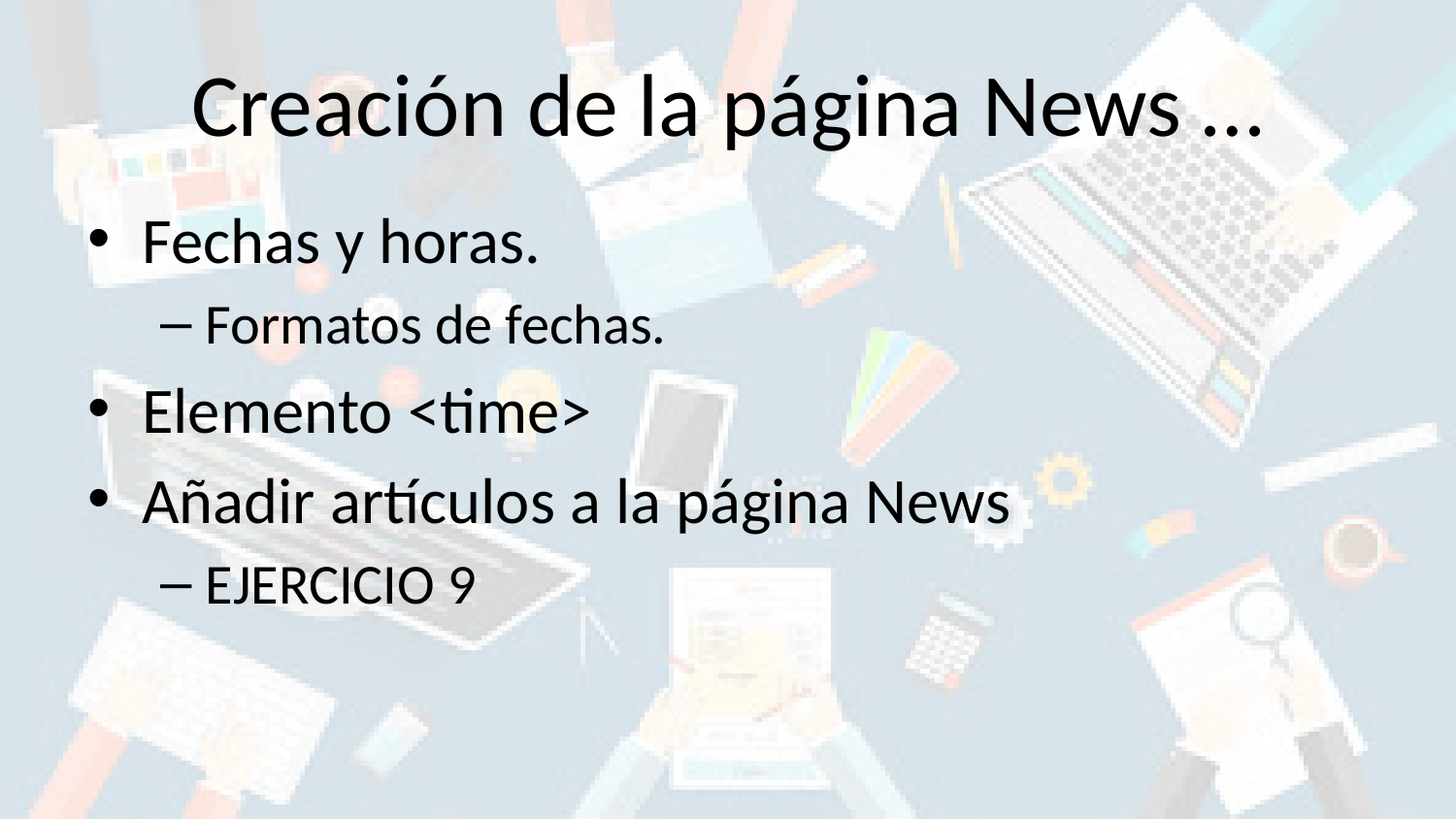

# Creación de la página News …
Fechas y horas.
Formatos de fechas.
Elemento <time>
Añadir artículos a la página News
EJERCICIO 9